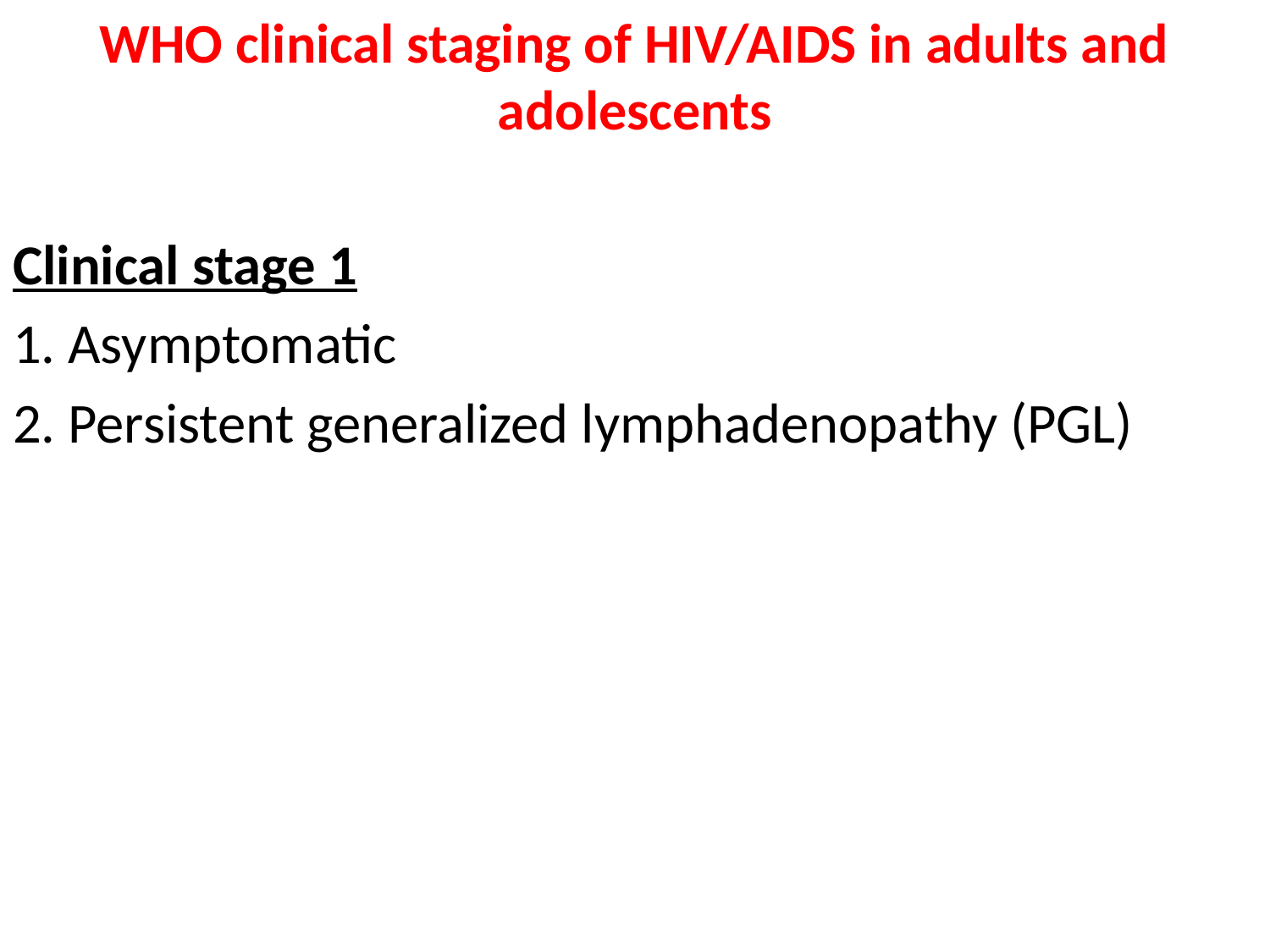

# WHO clinical staging of HIV/AIDS in adults and adolescents
Clinical stage 1
1. Asymptomatic
2. Persistent generalized lymphadenopathy (PGL)